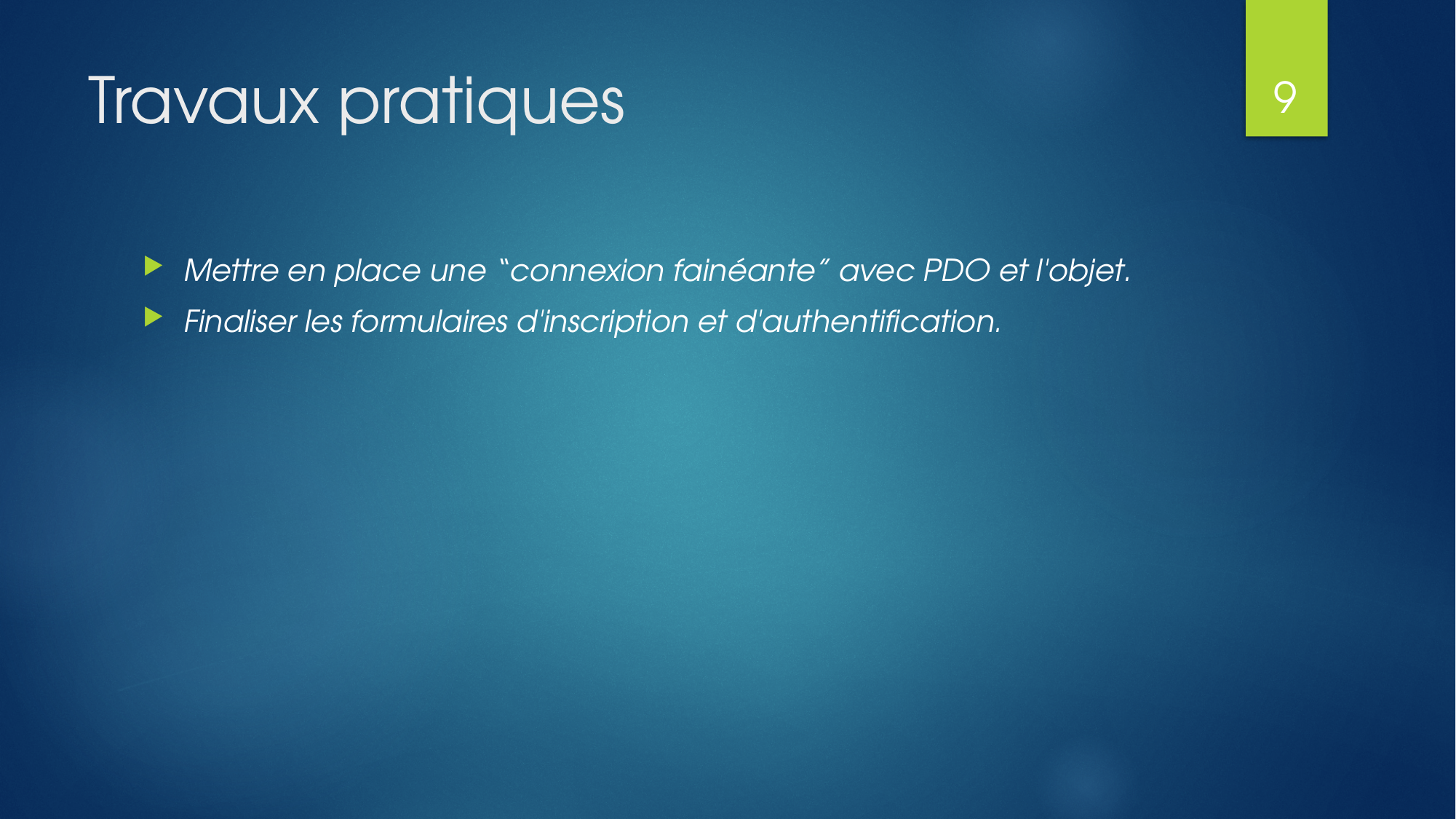

9
# Travaux pratiques
Mettre en place une “connexion fainéante” avec PDO et l'objet.
Finaliser les formulaires d'inscription et d'authentification.